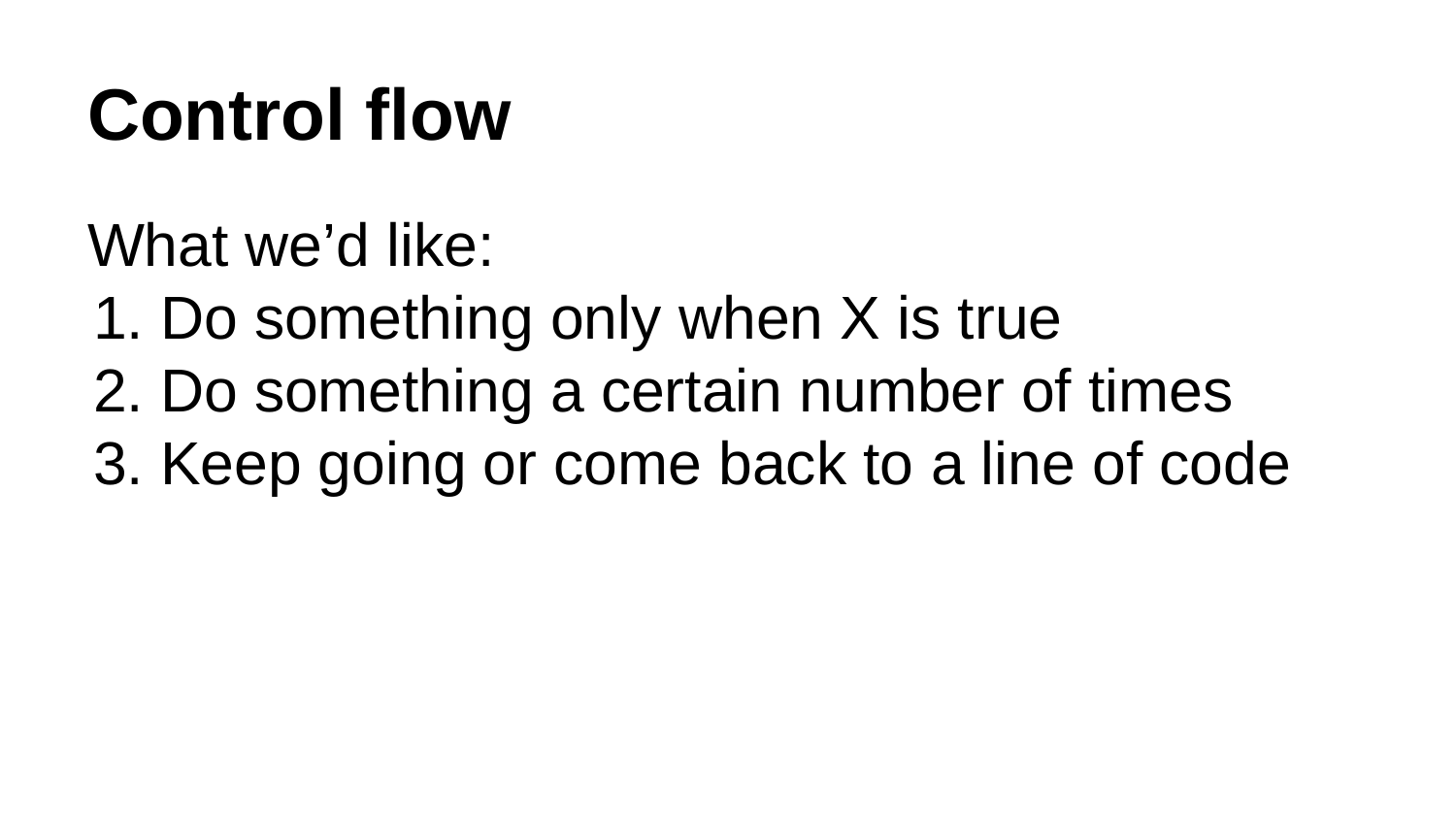

# Control flow
What we’d like:
Do something only when X is true
Do something a certain number of times
Keep going or come back to a line of code